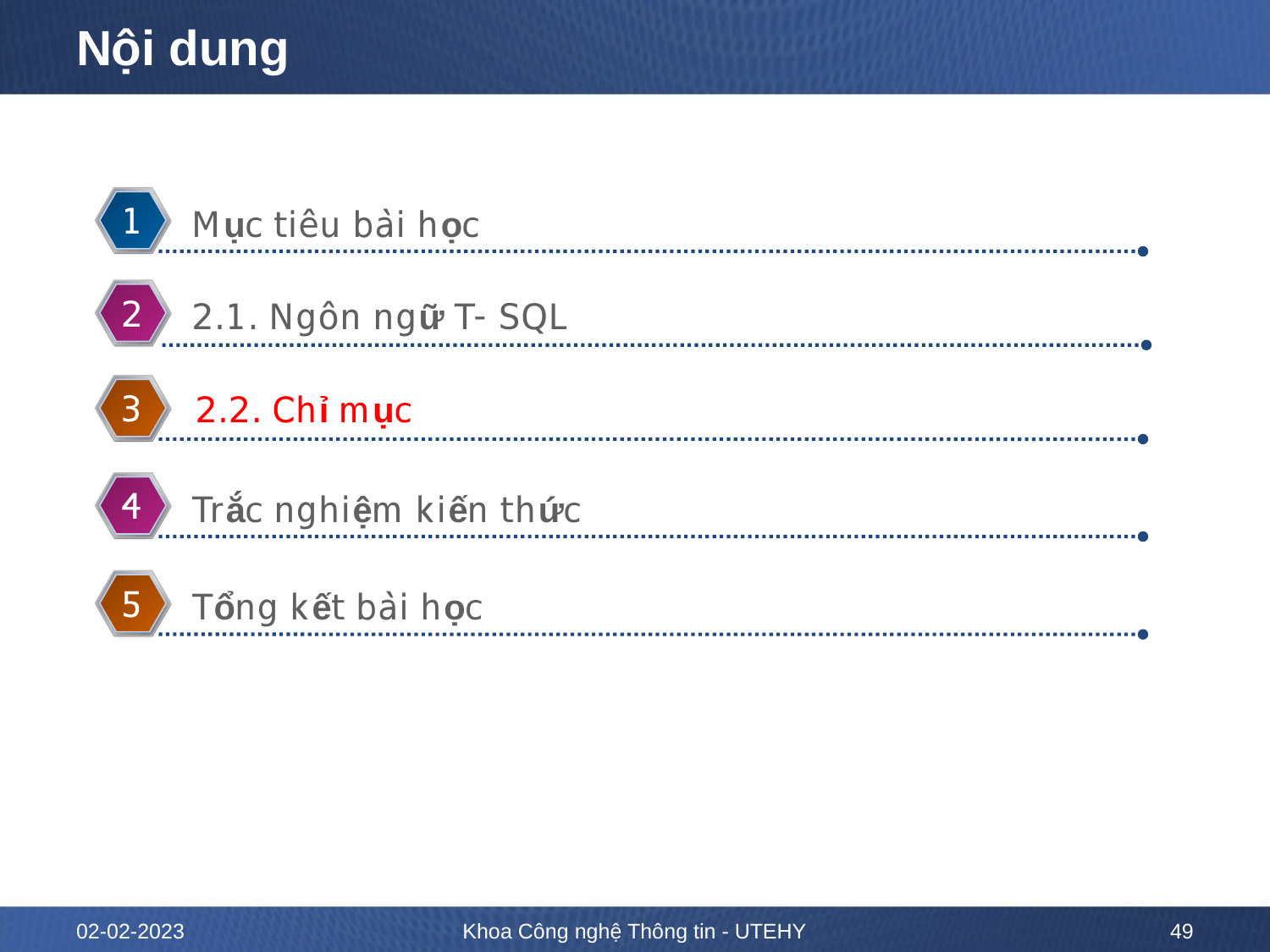

# Nội dung

1
Mục tiêu bài học

2
2.1. Ngôn ngữ T- SQL

3

2.2. Chỉ mục

4
Trắc nghiệm kiến thức

5
Tổng kết bài học

02-02-2023
Khoa Công nghệ Thông tin - UTEHY
49